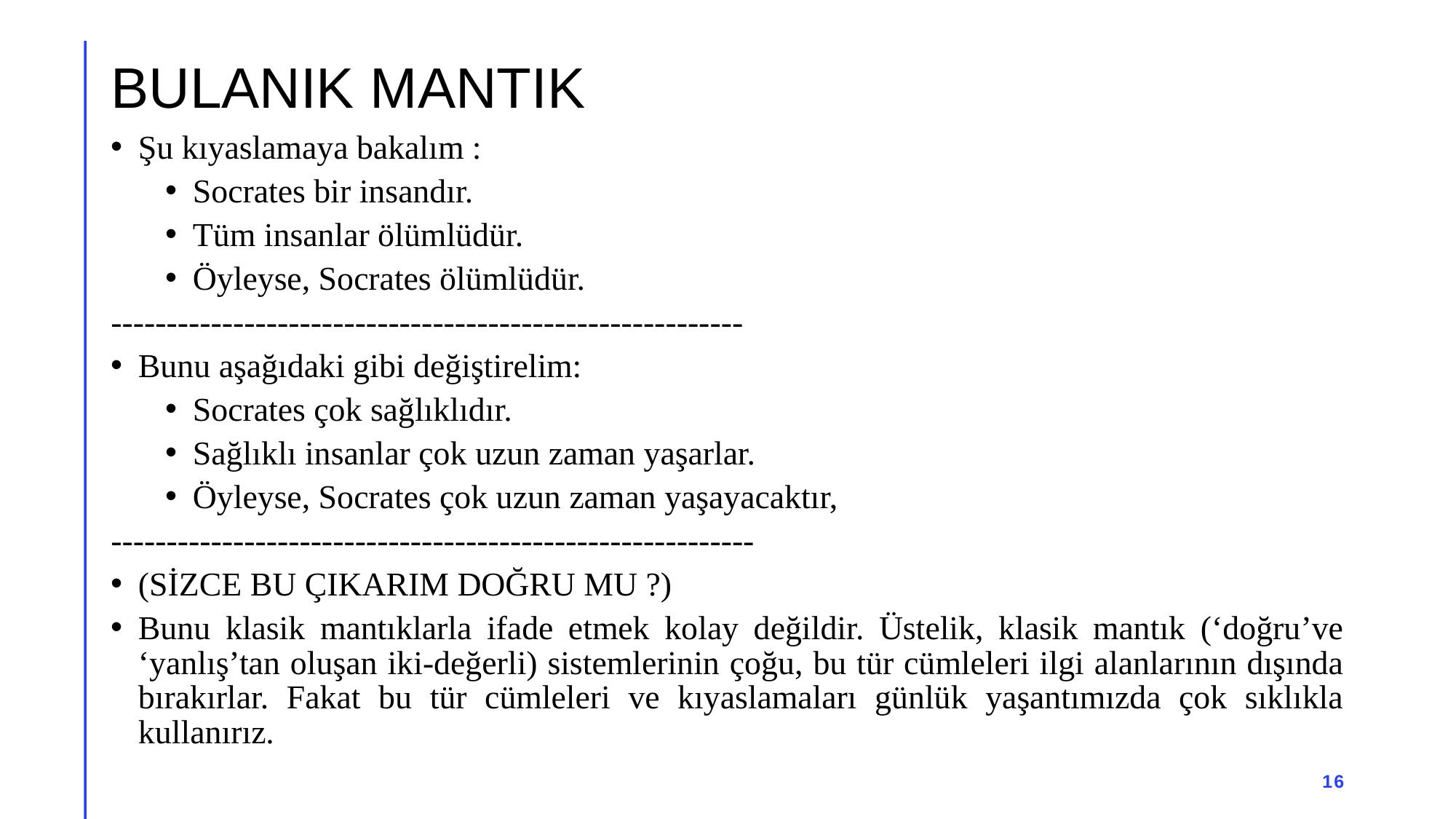

# BULANIK MANTIK
Şu kıyaslamaya bakalım :
Socrates bir insandır.
Tüm insanlar ölümlüdür.
Öyleyse, Socrates ölümlüdür.
---------------------------------------------------------
Bunu aşağıdaki gibi değiştirelim:
Socrates çok sağlıklıdır.
Sağlıklı insanlar çok uzun zaman yaşarlar.
Öyleyse, Socrates çok uzun zaman yaşayacaktır,
----------------------------------------------------------
(SİZCE BU ÇIKARIM DOĞRU MU ?)
Bunu klasik mantıklarla ifade etmek kolay değildir. Üstelik, klasik mantık (‘doğru’ve ‘yanlış’tan oluşan iki-değerli) sistemlerinin çoğu, bu tür cümleleri ilgi alanlarının dışında bırakırlar. Fakat bu tür cümleleri ve kıyaslamaları günlük yaşantımızda çok sıklıkla kullanırız.
16